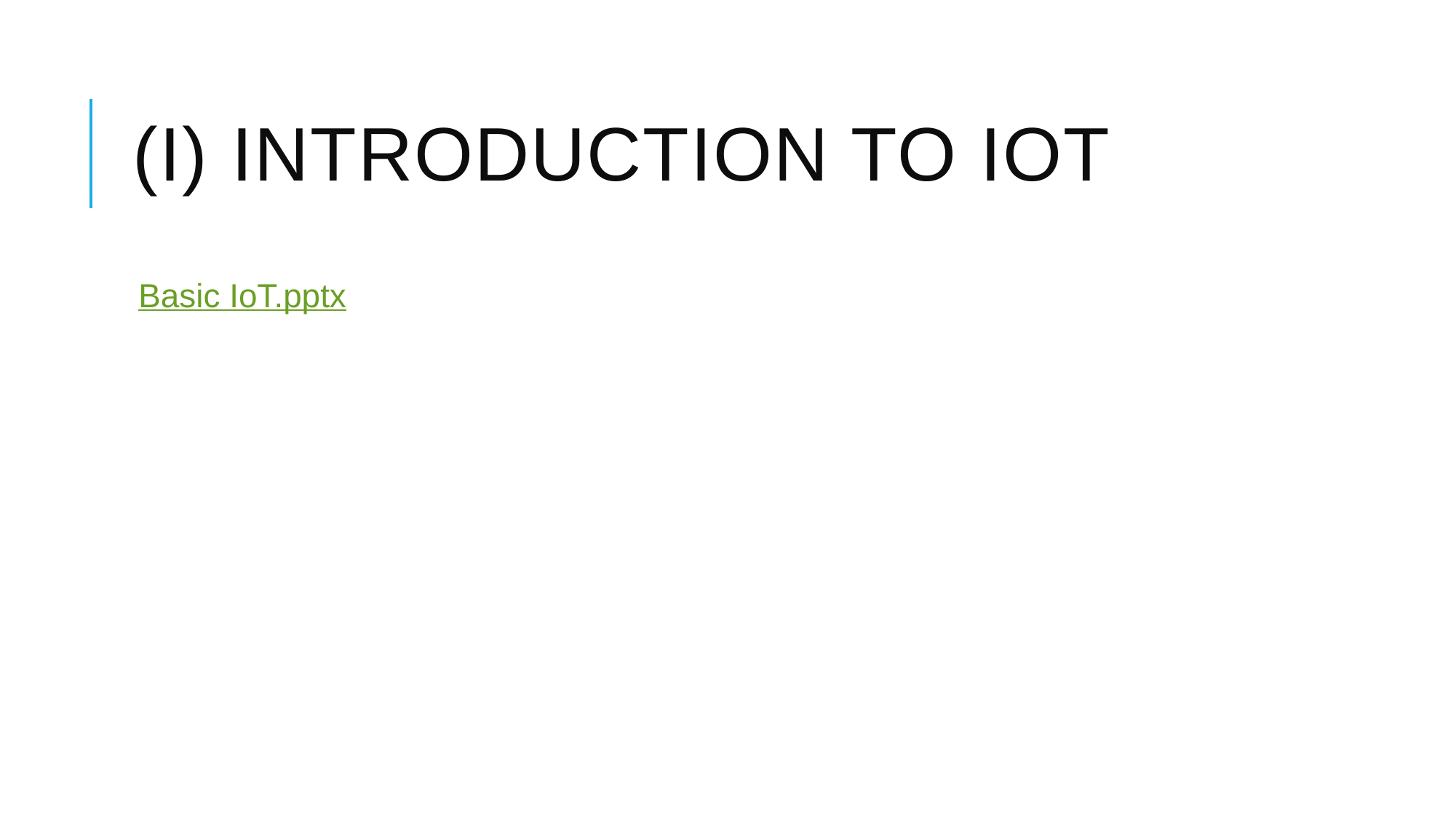

# (I) Introduction To IOT
Basic IoT.pptx